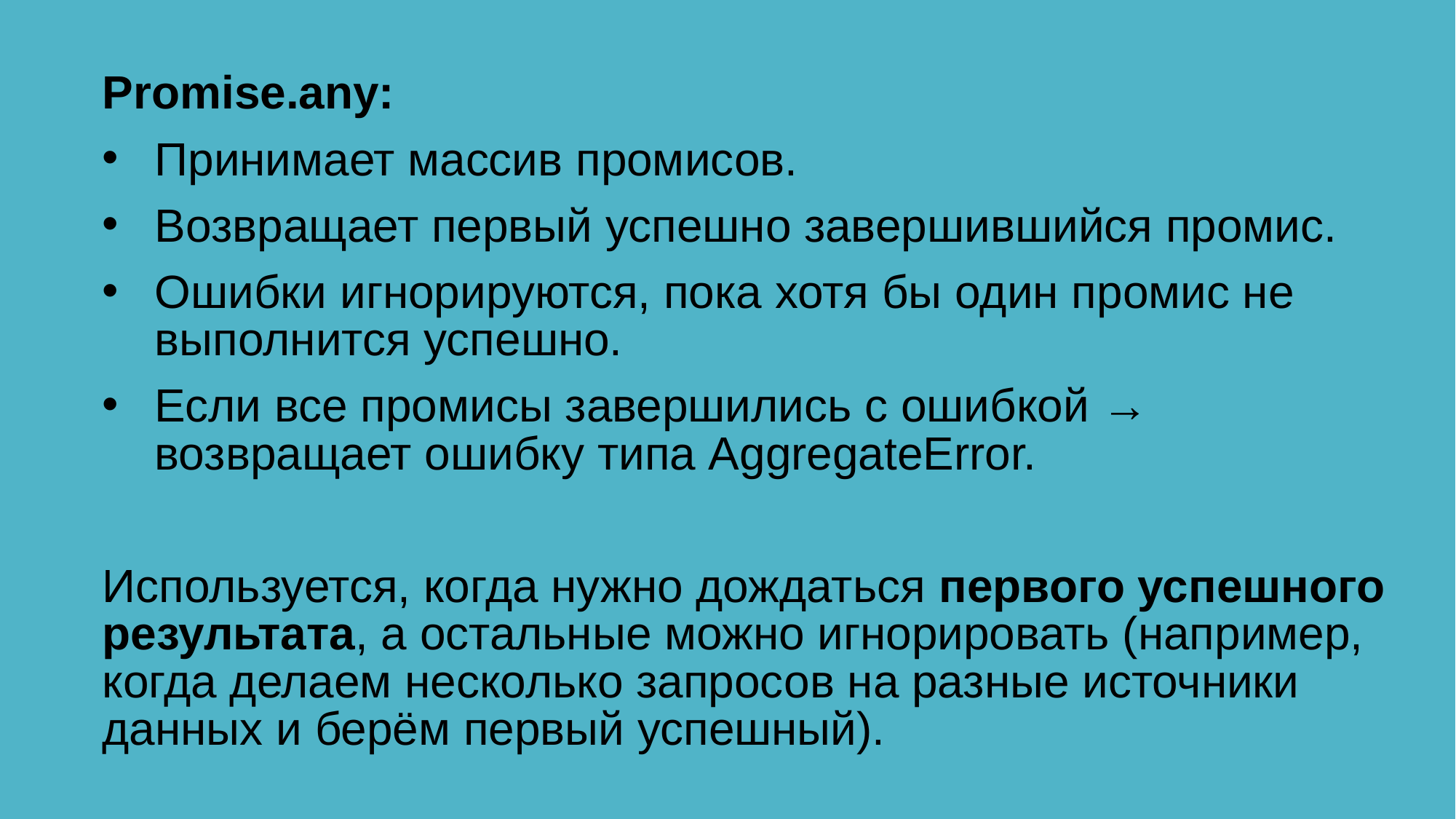

Promise.any:
Принимает массив промисов.
Возвращает первый успешно завершившийся промис.
Ошибки игнорируются, пока хотя бы один промис не выполнится успешно.
Если все промисы завершились с ошибкой → возвращает ошибку типа AggregateError.

Используется, когда нужно дождаться первого успешного результата, а остальные можно игнорировать (например, когда делаем несколько запросов на разные источники данных и берём первый успешный).